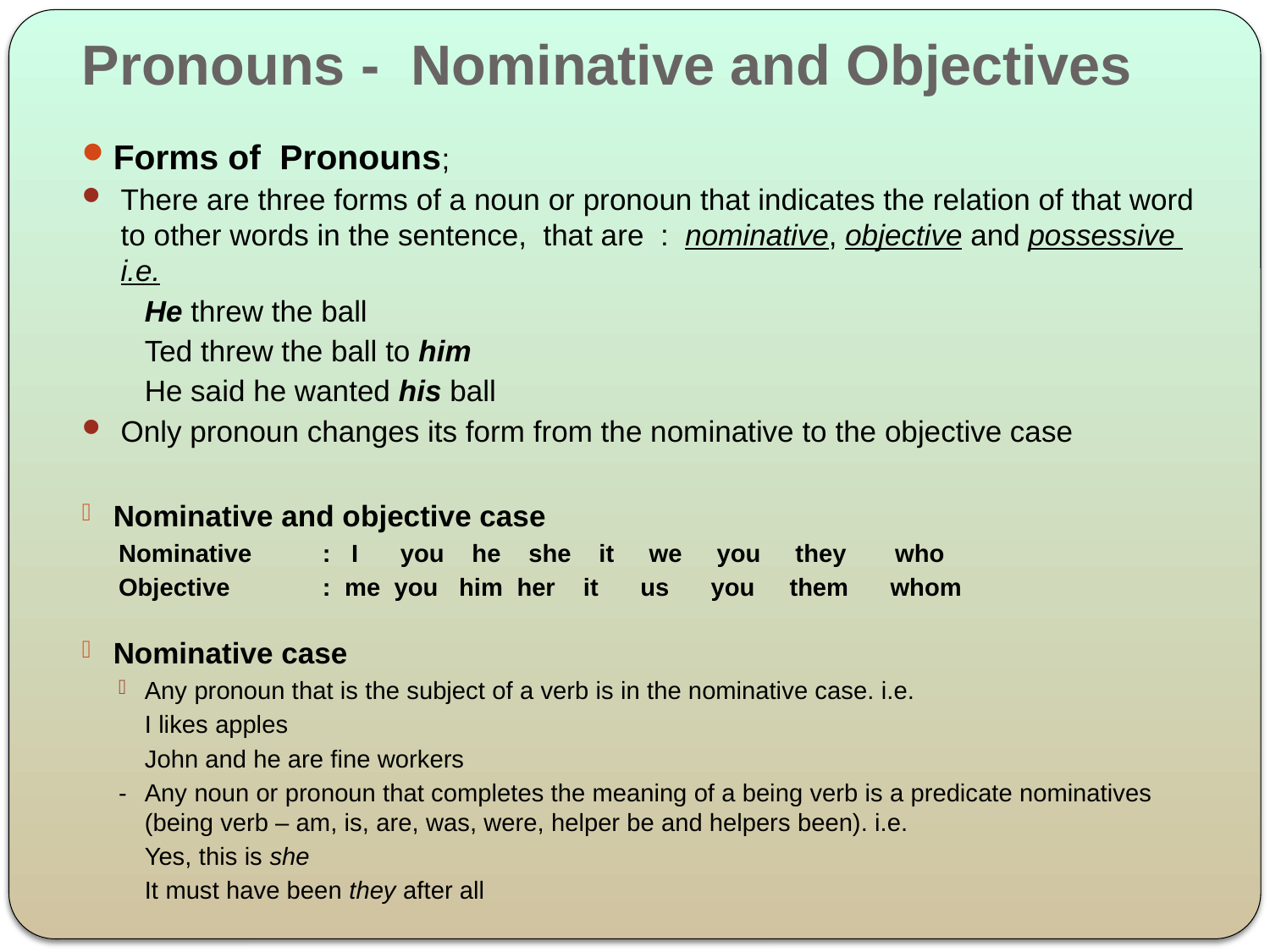

# Pronouns -  Nominative and Objectives
Forms of  Pronouns;
There are three forms of a noun or pronoun that indicates the relation of that word to other words in the sentence,  that are  :  nominative, objective and possessive  i.e.
			He threw the ball
			Ted threw the ball to him
			He said he wanted his ball
Only pronoun changes its form from the nominative to the objective case

Nominative and objective case
Nominative    	:   I      you    he    she    it     we     you     they       who
Objective 	:  me  you   him  her    it      us      you     them      whom

Nominative case
Any pronoun that is the subject of a verb is in the nominative case. i.e.
		I likes apples
		John and he are fine workers
- 	Any noun or pronoun that completes the meaning of a being verb is a predicate nominatives   (being verb – am, is, are, was, were, helper be and helpers been). i.e.
		Yes, this is she
		It must have been they after all